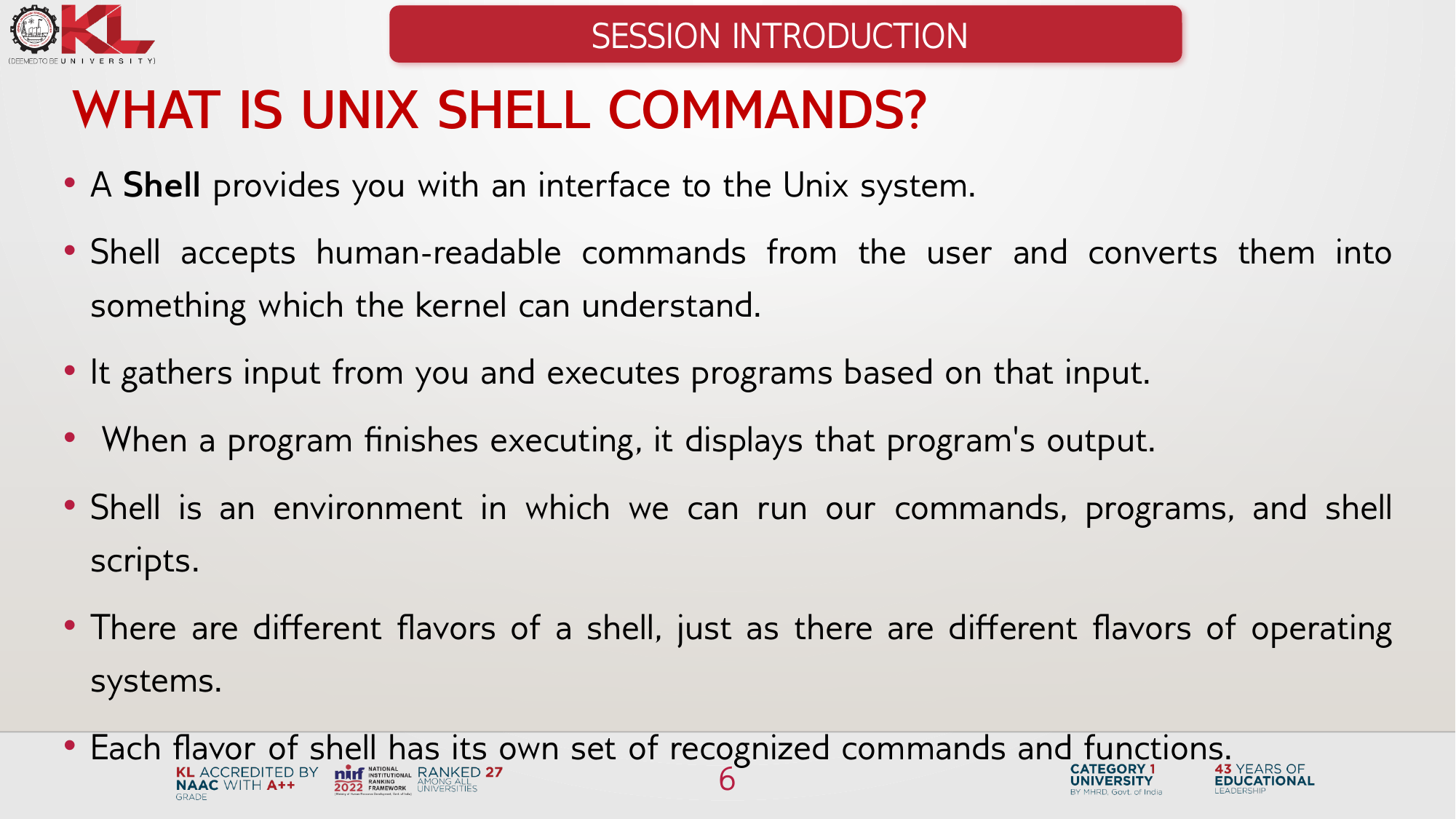

SESSION INTRODUCTION
WHAT IS UNIX SHELL COMMANDS?
A Shell provides you with an interface to the Unix system.
Shell accepts human-readable commands from the user and converts them into something which the kernel can understand.
It gathers input from you and executes programs based on that input.
 When a program finishes executing, it displays that program's output.
Shell is an environment in which we can run our commands, programs, and shell scripts.
There are different flavors of a shell, just as there are different flavors of operating systems.
Each flavor of shell has its own set of recognized commands and functions.

6